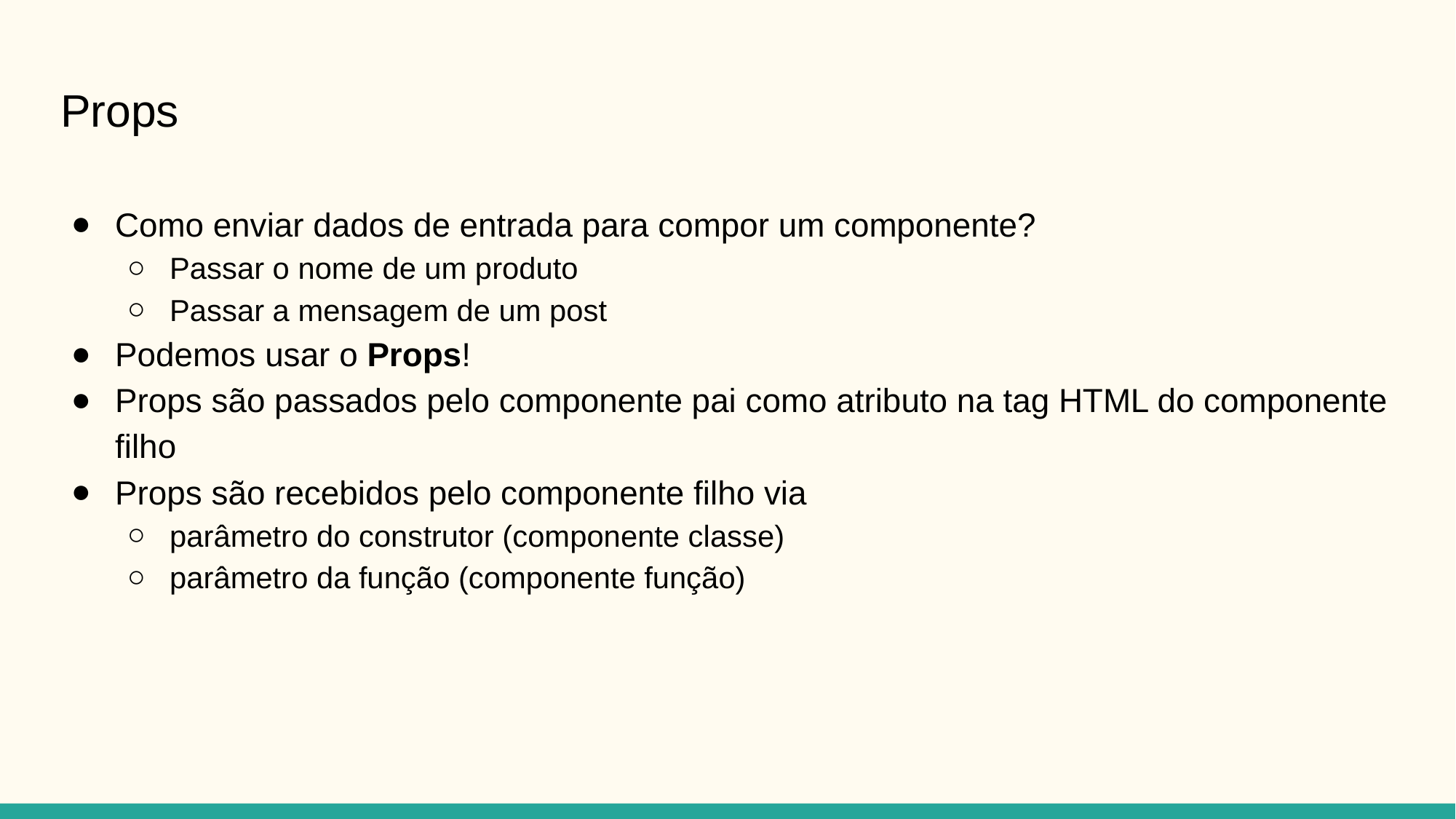

# Props
Como enviar dados de entrada para compor um componente?
Passar o nome de um produto
Passar a mensagem de um post
Podemos usar o Props!
Props são passados pelo componente pai como atributo na tag HTML do componente filho
Props são recebidos pelo componente filho via
parâmetro do construtor (componente classe)
parâmetro da função (componente função)